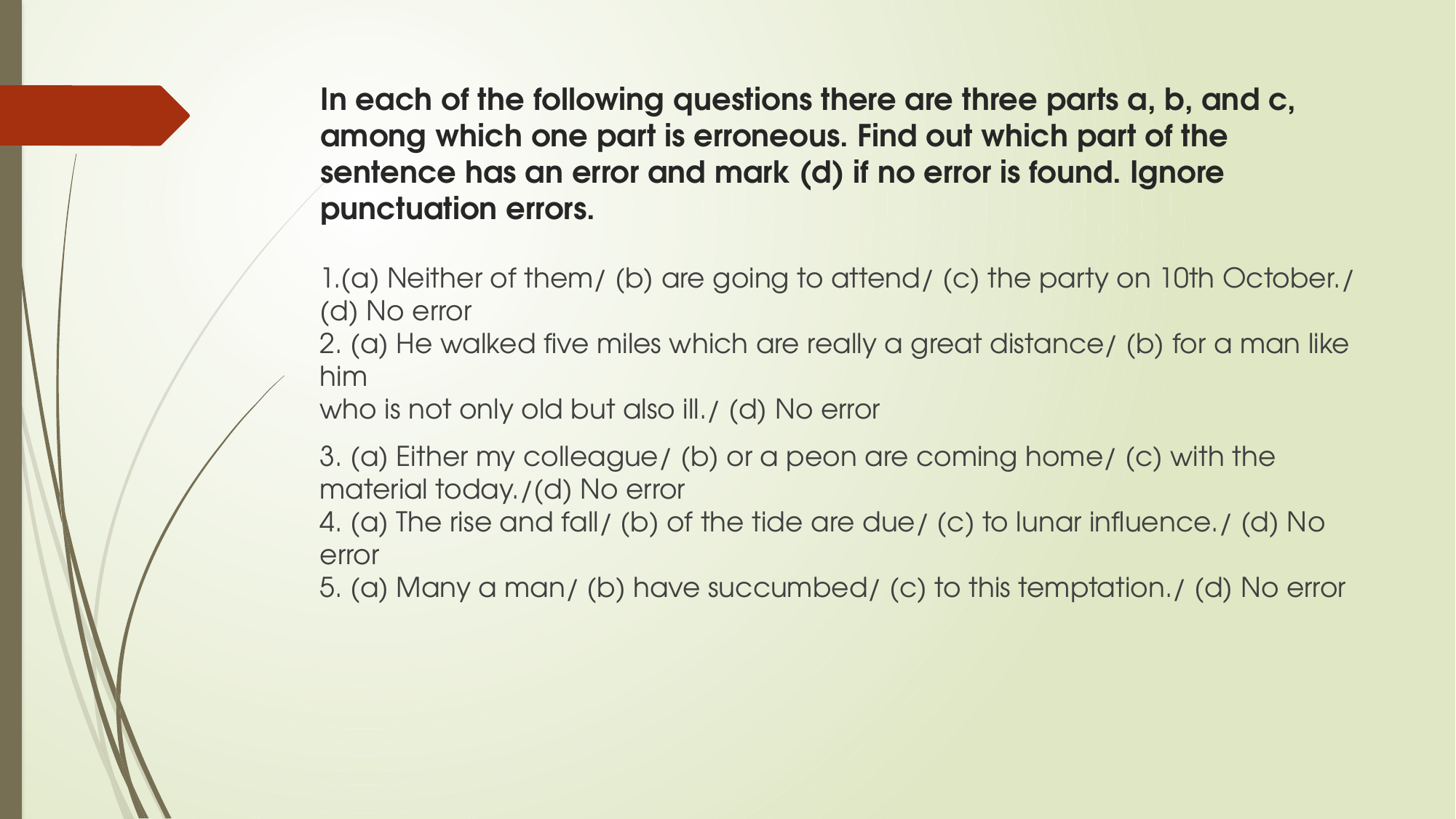

# In each of the following questions there are three parts a, b, and c, among which one part is erroneous. Find out which part of the sentence has an error and mark (d) if no error is found. Ignore punctuation errors.
1.(a) Neither of them/ (b) are going to attend/ (c) the party on 10th October./ (d) No error
2. (a) He walked five miles which are really a great distance/ (b) for a man like him
who is not only old but also ill./ (d) No error
3. (a) Either my colleague/ (b) or a peon are coming home/ (c) with the material today./(d) No error
4. (a) The rise and fall/ (b) of the tide are due/ (c) to lunar influence./ (d) No error
5. (a) Many a man/ (b) have succumbed/ (c) to this temptation./ (d) No error